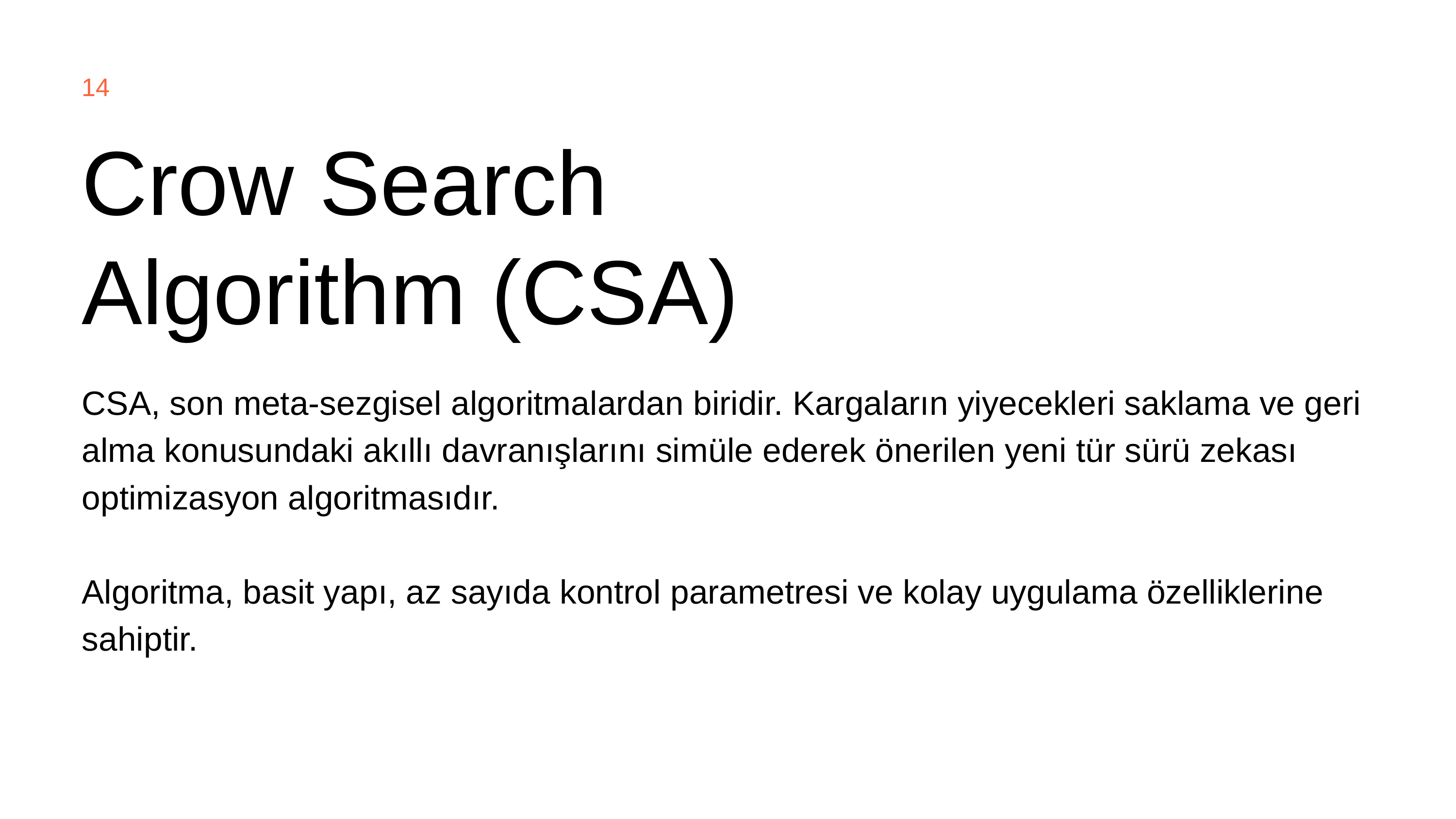

14
Crow Search Algorithm (CSA)
CSA, son meta-sezgisel algoritmalardan biridir. Kargaların yiyecekleri saklama ve geri alma konusundaki akıllı davranışlarını simüle ederek önerilen yeni tür sürü zekası optimizasyon algoritmasıdır.

Algoritma, basit yapı, az sayıda kontrol parametresi ve kolay uygulama özelliklerine sahiptir.